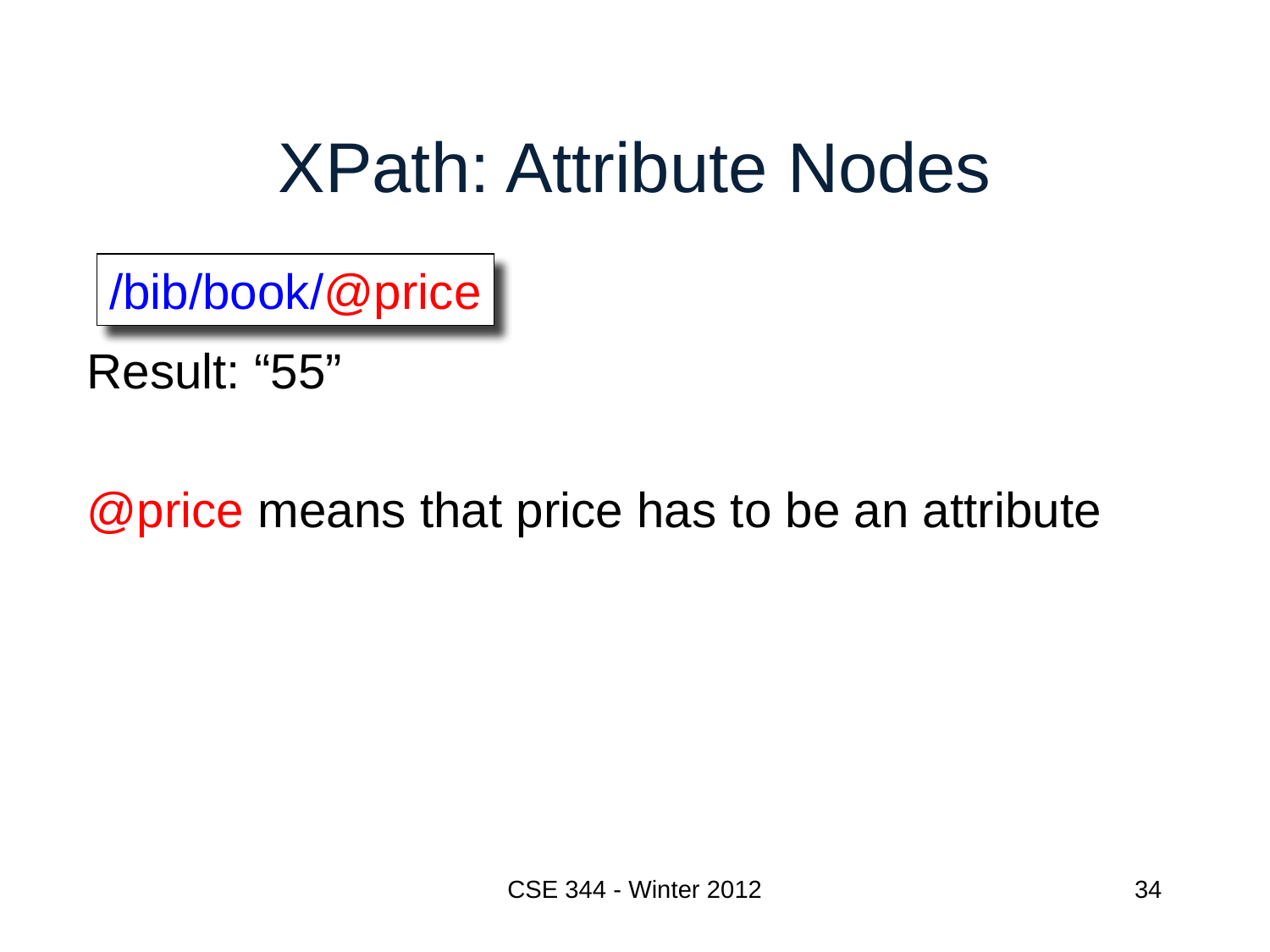

# XPath: Attribute Nodes
/bib/book/@price

Result: “55”

@price means that price has to be an attribute
CSE 344 - Winter 2012
34